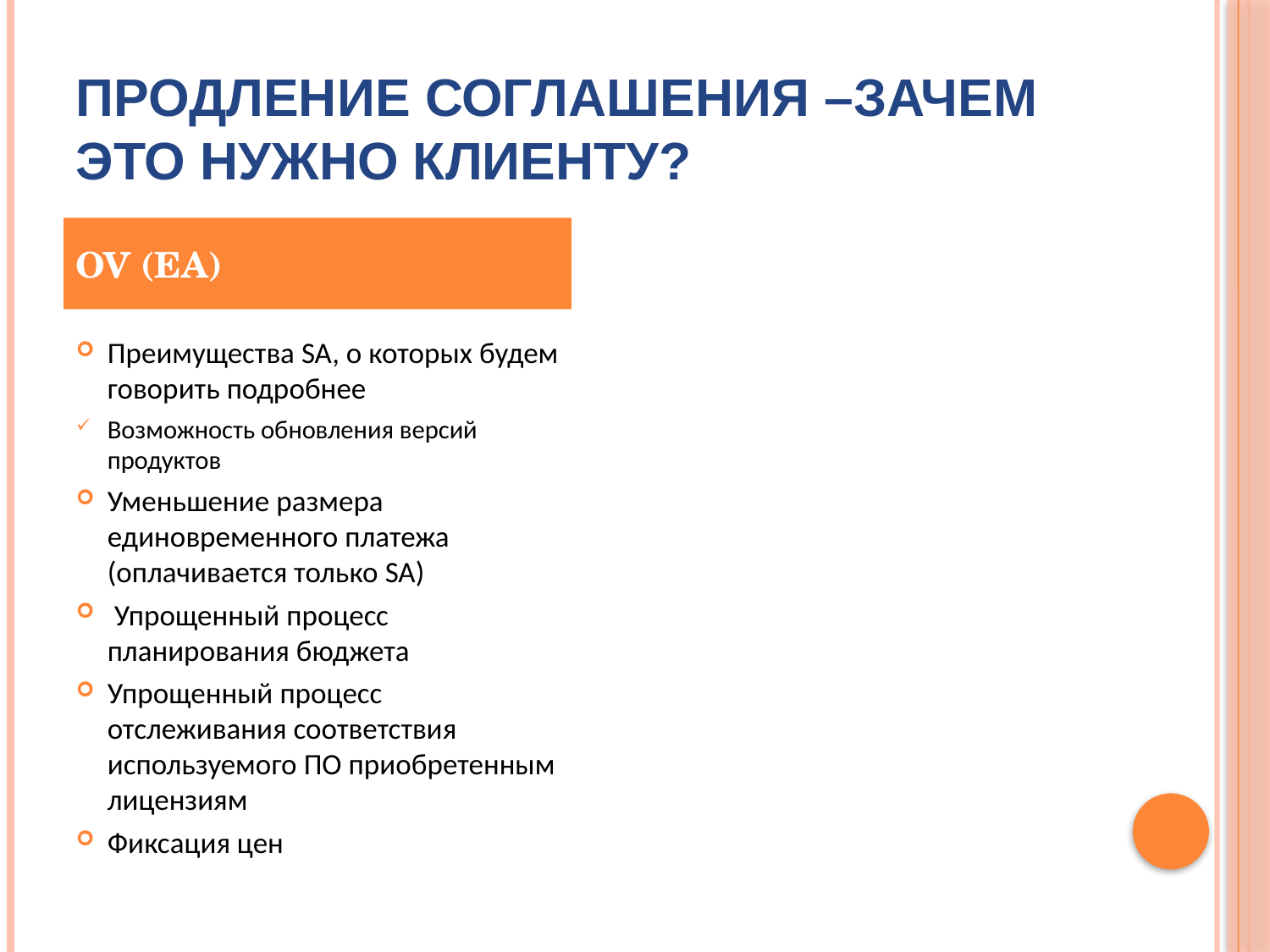

# Продление соглашения –зачем это нужно клиенту?
OV (EA)
Преимущества SA, о которых будем говорить подробнее
Возможность обновления версий продуктов
Уменьшение размера единовременного платежа (оплачивается только SA)
 Упрощенный процесс планирования бюджета
Упрощенный процесс отслеживания соответствия используемого ПО приобретенным лицензиям
Фиксация цен